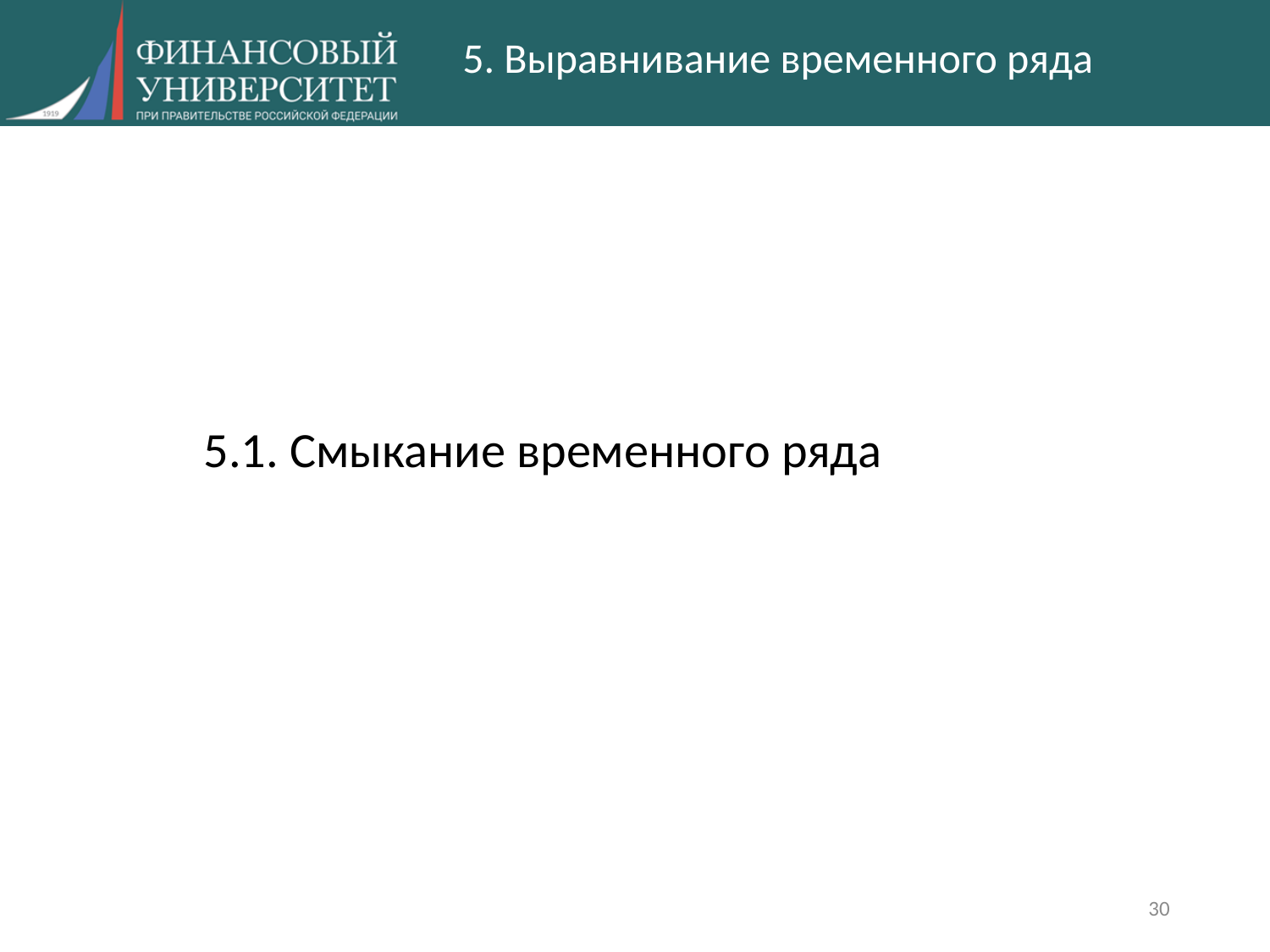

# 5. Выравнивание временного ряда
5.1. Смыкание временного ряда
30